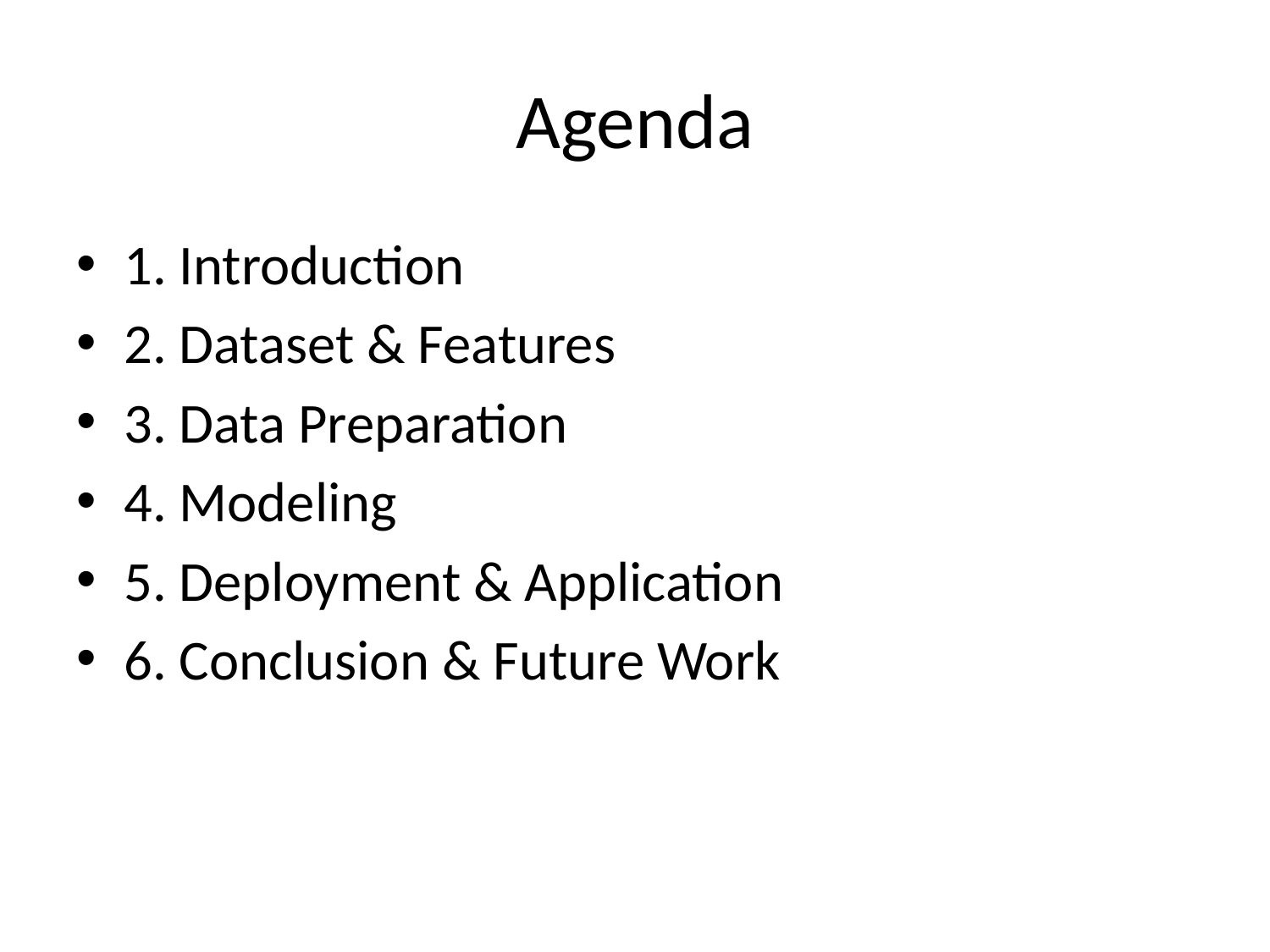

# Agenda
1. Introduction
2. Dataset & Features
3. Data Preparation
4. Modeling
5. Deployment & Application
6. Conclusion & Future Work